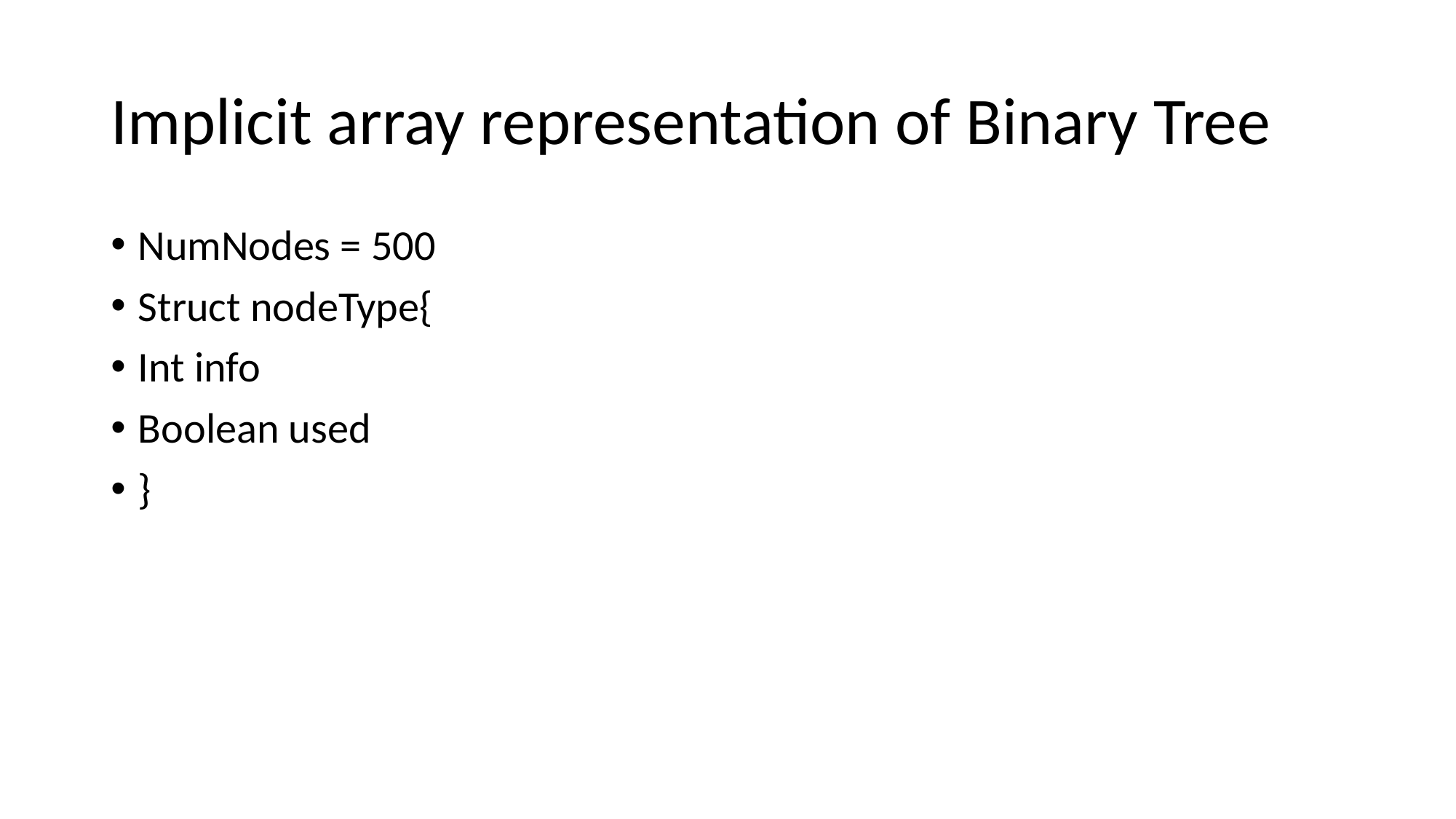

# Implicit array representation of Binary Tree
NumNodes = 500
Struct nodeType{
Int info
Boolean used
}